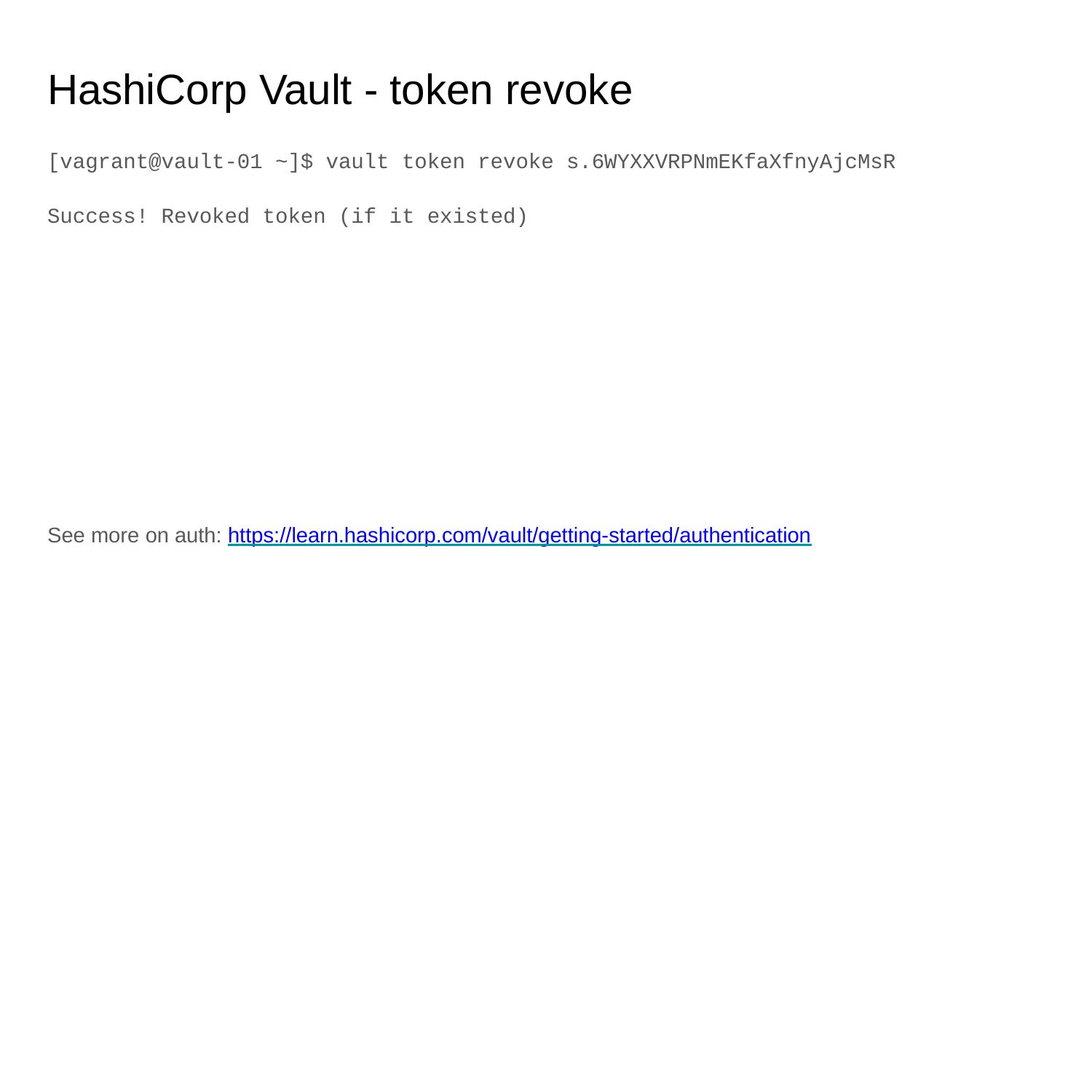

# HashiCorp Vault - token revoke
[vagrant@vault-01 ~]$ vault token revoke s.6WYXXVRPNmEKfaXfnyAjcMsR

Success! Revoked token (if it existed)
See more on auth: https://learn.hashicorp.com/vault/getting-started/authentication